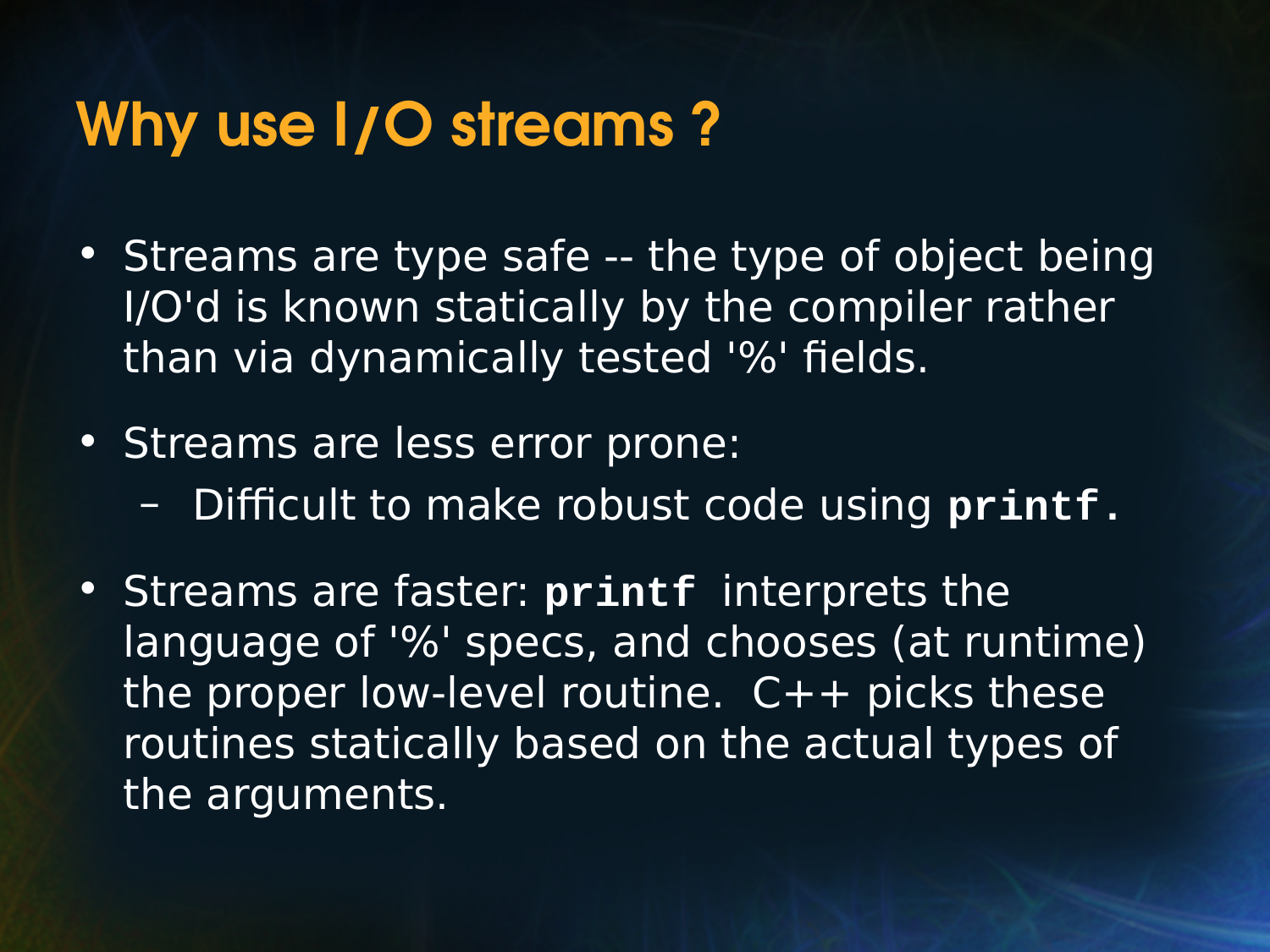

# Why use I/O streams ?
Streams are type safe -- the type of object being I/O'd is known statically by the compiler rather than via dynamically tested '%' fields.

Streams are less error prone:
 Difficult to make robust code using printf.

Streams are faster: printf interprets the language of '%' specs, and chooses (at runtime) the proper low-level routine.  C++ picks these routines statically based on the actual types of the arguments.